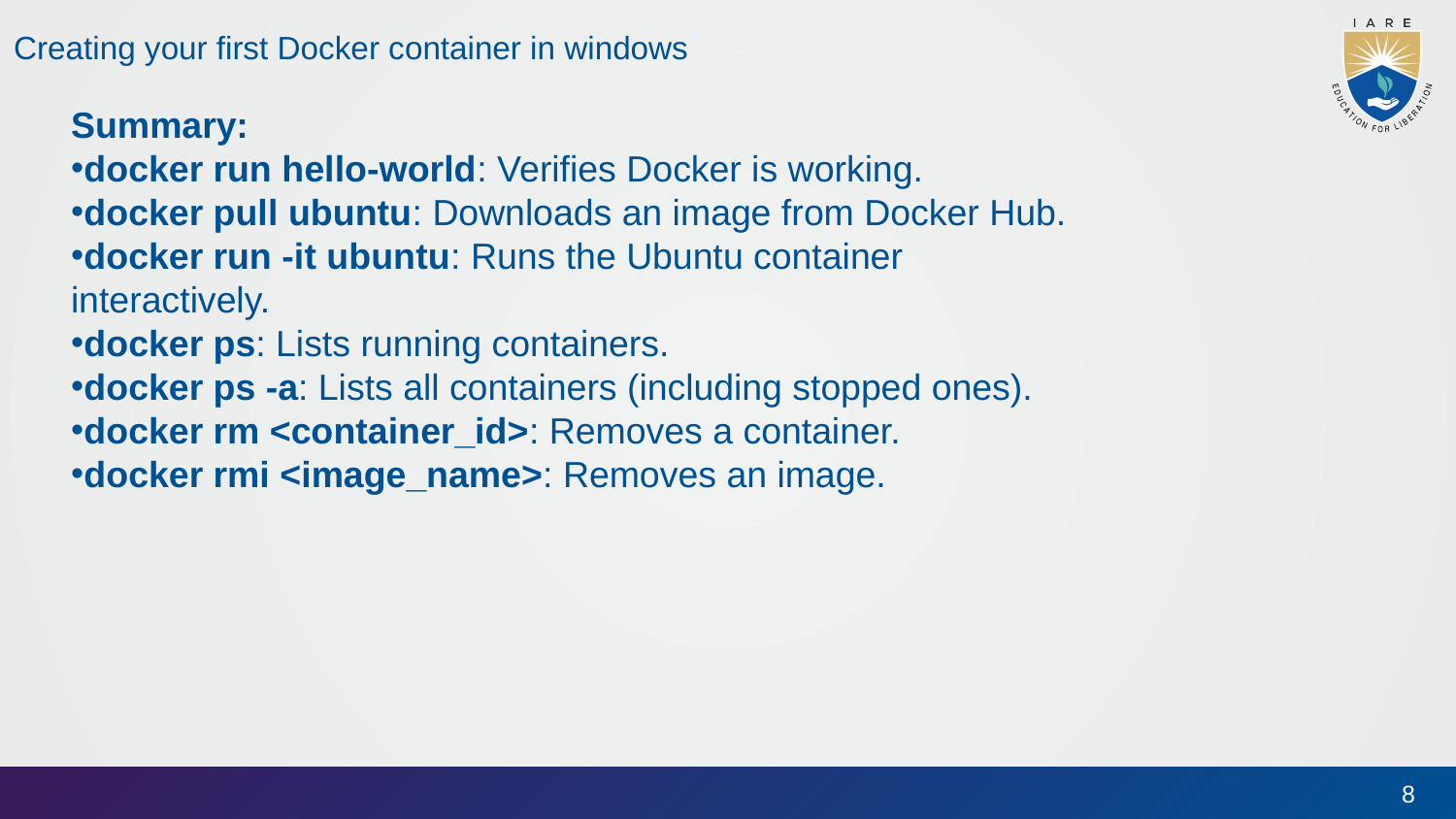

Creating your first Docker container in windows
Summary:
docker run hello-world: Verifies Docker is working.
docker pull ubuntu: Downloads an image from Docker Hub.
docker run -it ubuntu: Runs the Ubuntu container interactively.
docker ps: Lists running containers.
docker ps -a: Lists all containers (including stopped ones).
docker rm <container_id>: Removes a container.
docker rmi <image_name>: Removes an image.
8